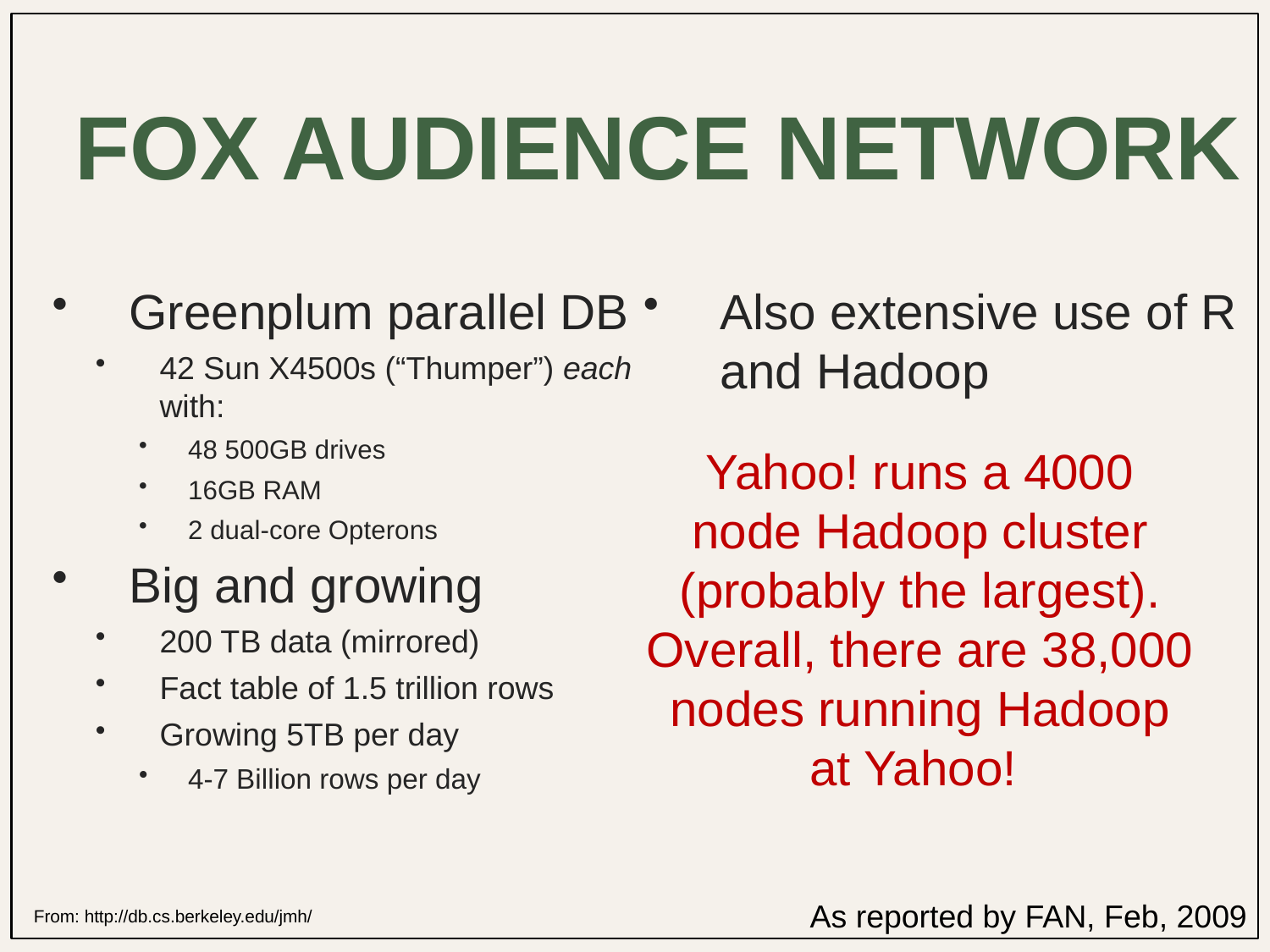

# Fox Audience Network
Greenplum parallel DB
42 Sun X4500s (“Thumper”) each with:
48 500GB drives
16GB RAM
2 dual-core Opterons
Big and growing
200 TB data (mirrored)
Fact table of 1.5 trillion rows
Growing 5TB per day
4-7 Billion rows per day

Also extensive use of R and Hadoop

Yahoo! runs a 4000 node Hadoop cluster (probably the largest). Overall, there are 38,000 nodes running Hadoop at Yahoo!
As reported by FAN, Feb, 2009
From: http://db.cs.berkeley.edu/jmh/